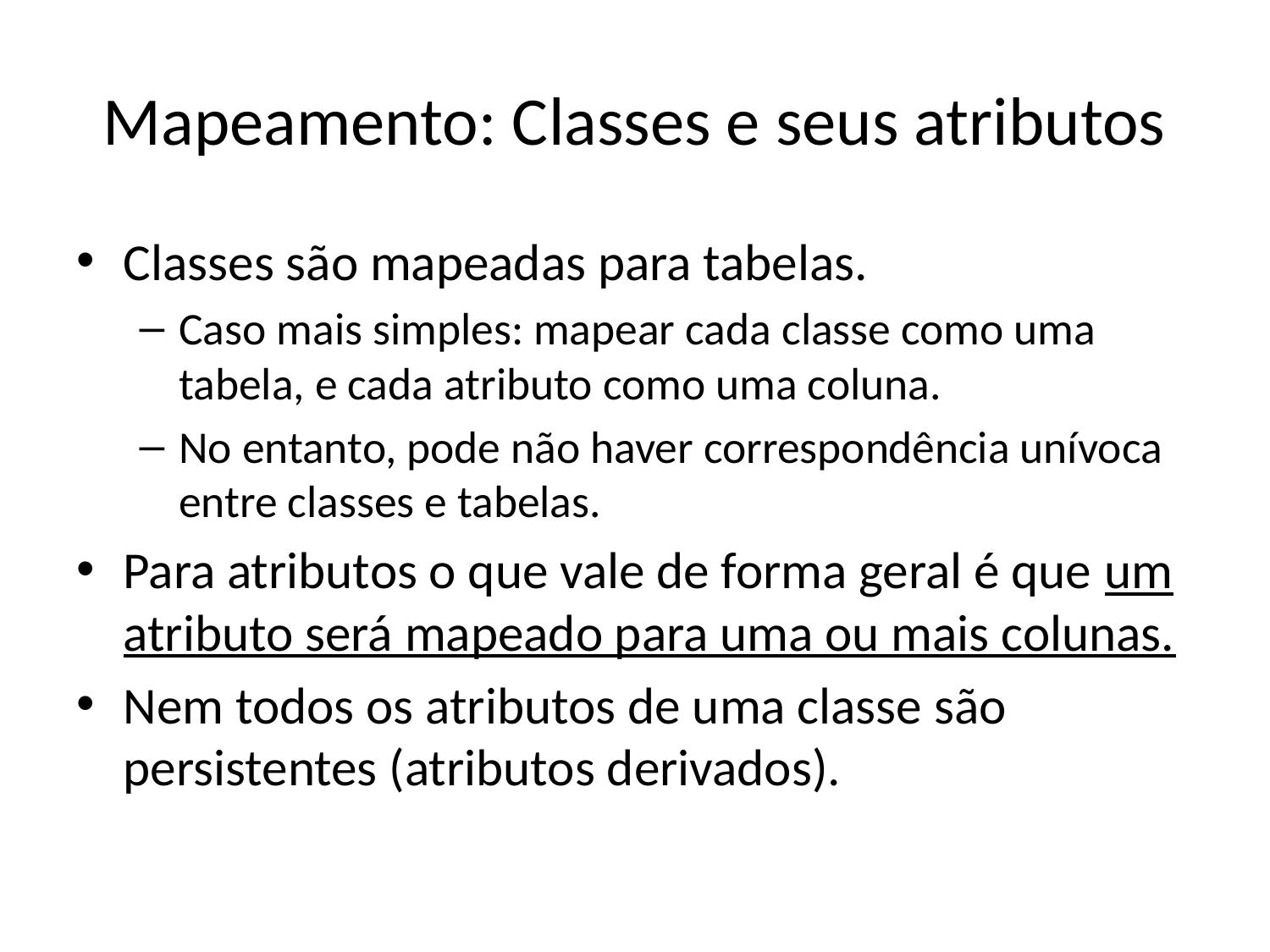

# Mapeamento: Classes e seus atributos
Classes são mapeadas para tabelas.
Caso mais simples: mapear cada classe como uma tabela, e cada atributo como uma coluna.
No entanto, pode não haver correspondência unívoca entre classes e tabelas.
Para atributos o que vale de forma geral é que um atributo será mapeado para uma ou mais colunas.
Nem todos os atributos de uma classe são persistentes (atributos derivados).